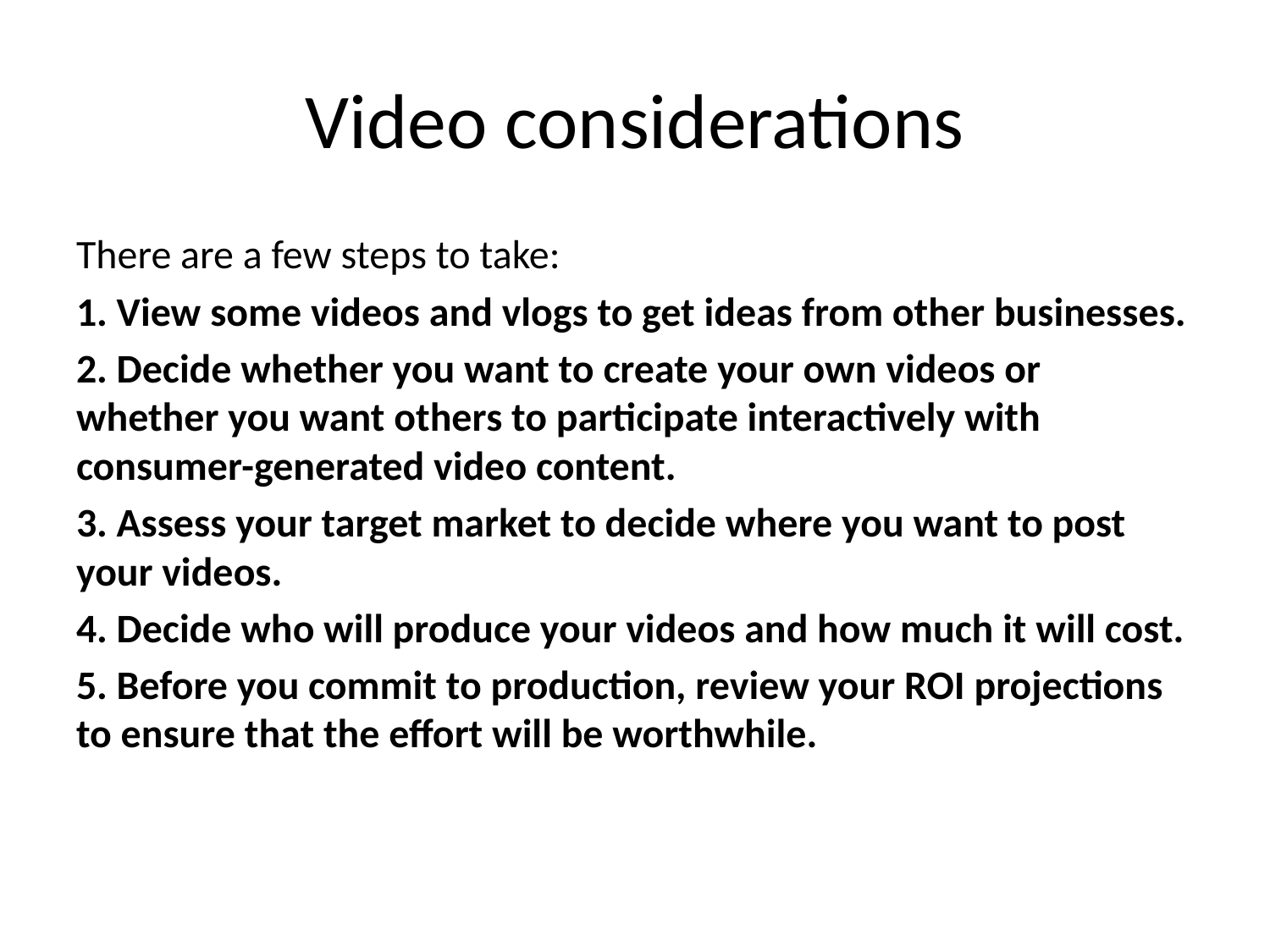

# Video considerations
There are a few steps to take:
1. View some videos and vlogs to get ideas from other businesses.
2. Decide whether you want to create your own videos or whether you want others to participate interactively with consumer-generated video content.
3. Assess your target market to decide where you want to post your videos.
4. Decide who will produce your videos and how much it will cost.
5. Before you commit to production, review your ROI projections to ensure that the effort will be worthwhile.